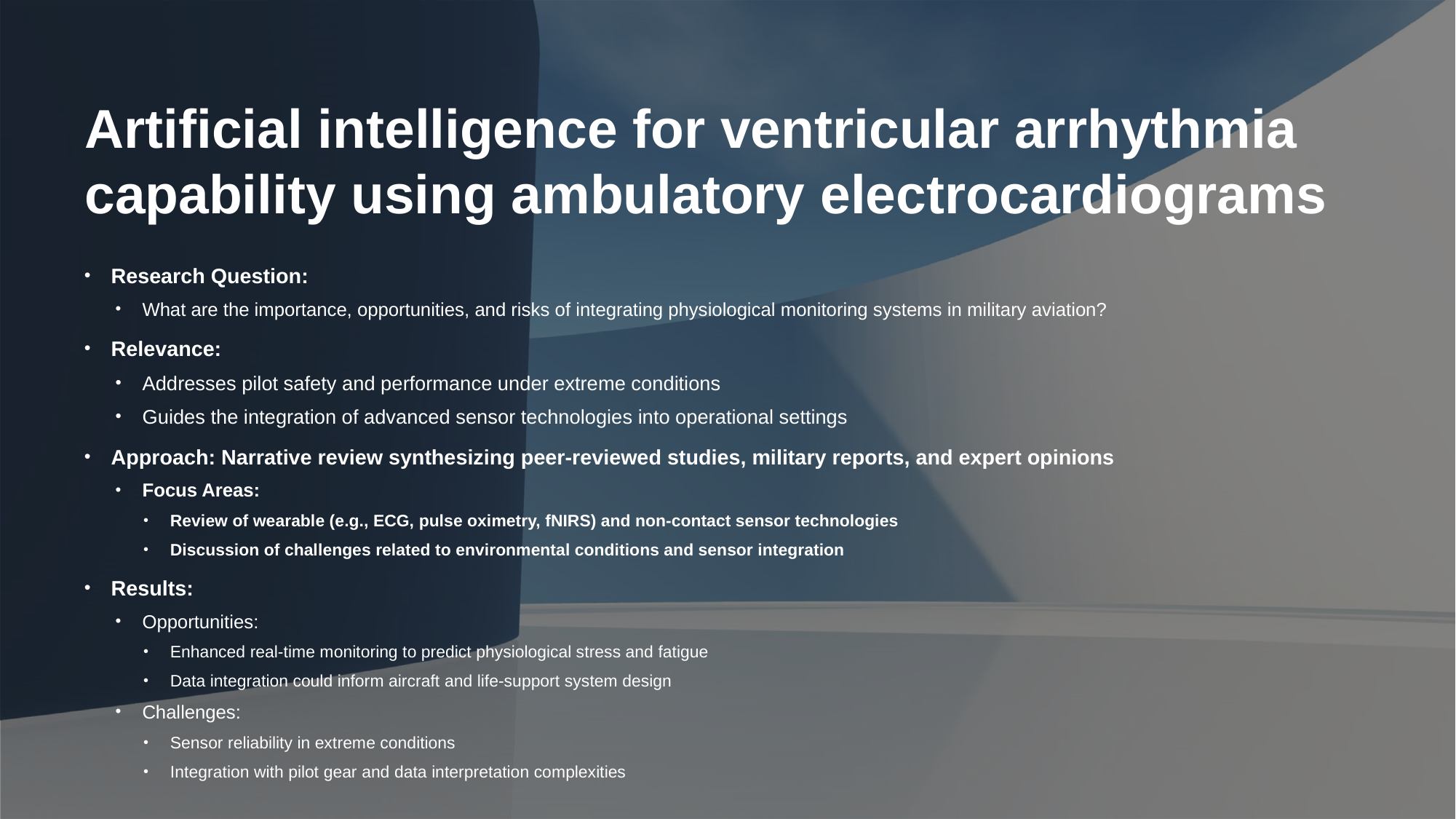

# Artificial intelligence for ventricular arrhythmia capability using ambulatory electrocardiograms
Research Question:
What are the importance, opportunities, and risks of integrating physiological monitoring systems in military aviation?
Relevance:
Addresses pilot safety and performance under extreme conditions
Guides the integration of advanced sensor technologies into operational settings
Approach: Narrative review synthesizing peer-reviewed studies, military reports, and expert opinions
Focus Areas:
Review of wearable (e.g., ECG, pulse oximetry, fNIRS) and non-contact sensor technologies
Discussion of challenges related to environmental conditions and sensor integration
Results:
Opportunities:
Enhanced real-time monitoring to predict physiological stress and fatigue
Data integration could inform aircraft and life-support system design
Challenges:
Sensor reliability in extreme conditions
Integration with pilot gear and data interpretation complexities